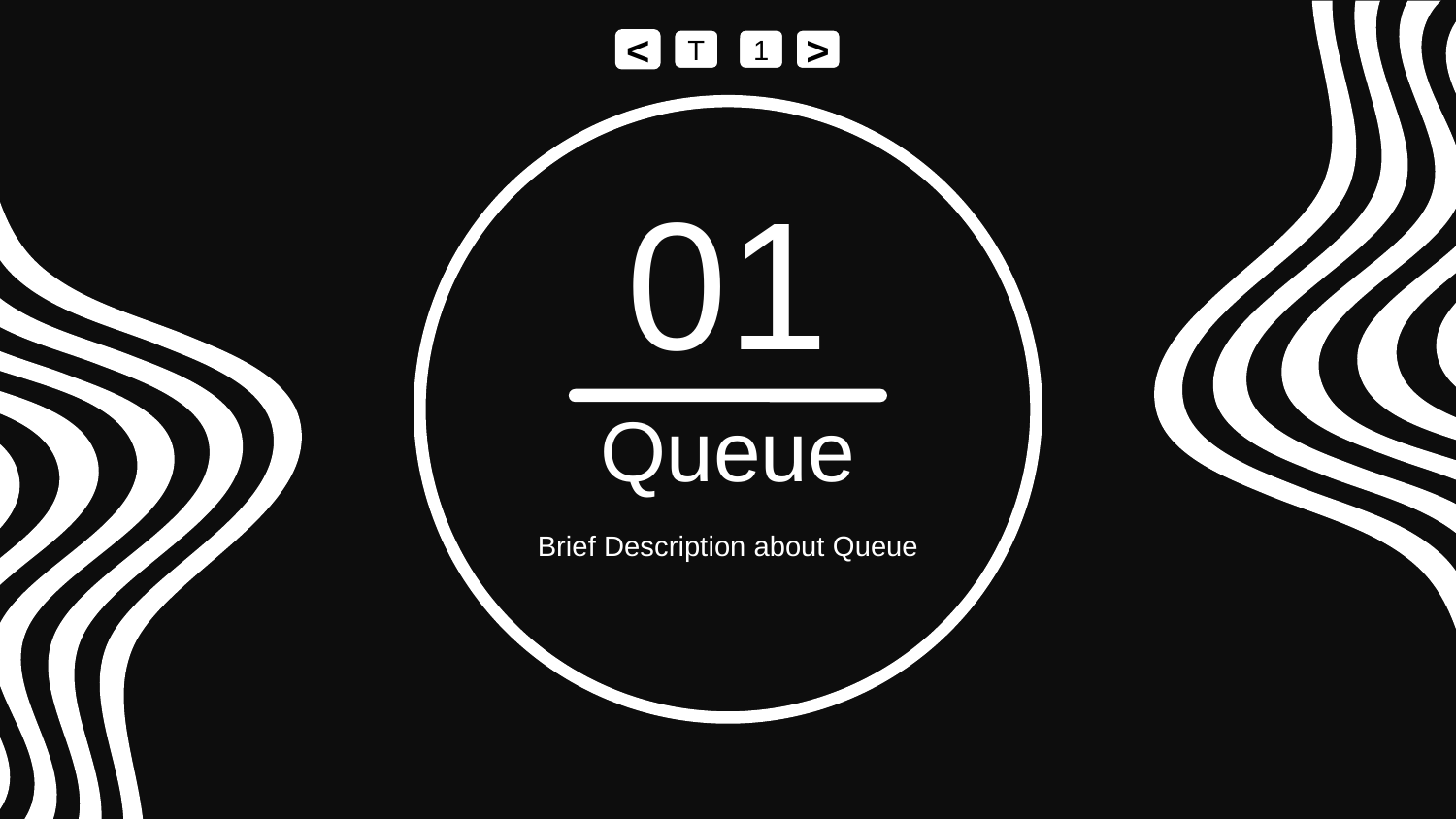

<
T
1
>

01

# Queue
Brief Description about Queue